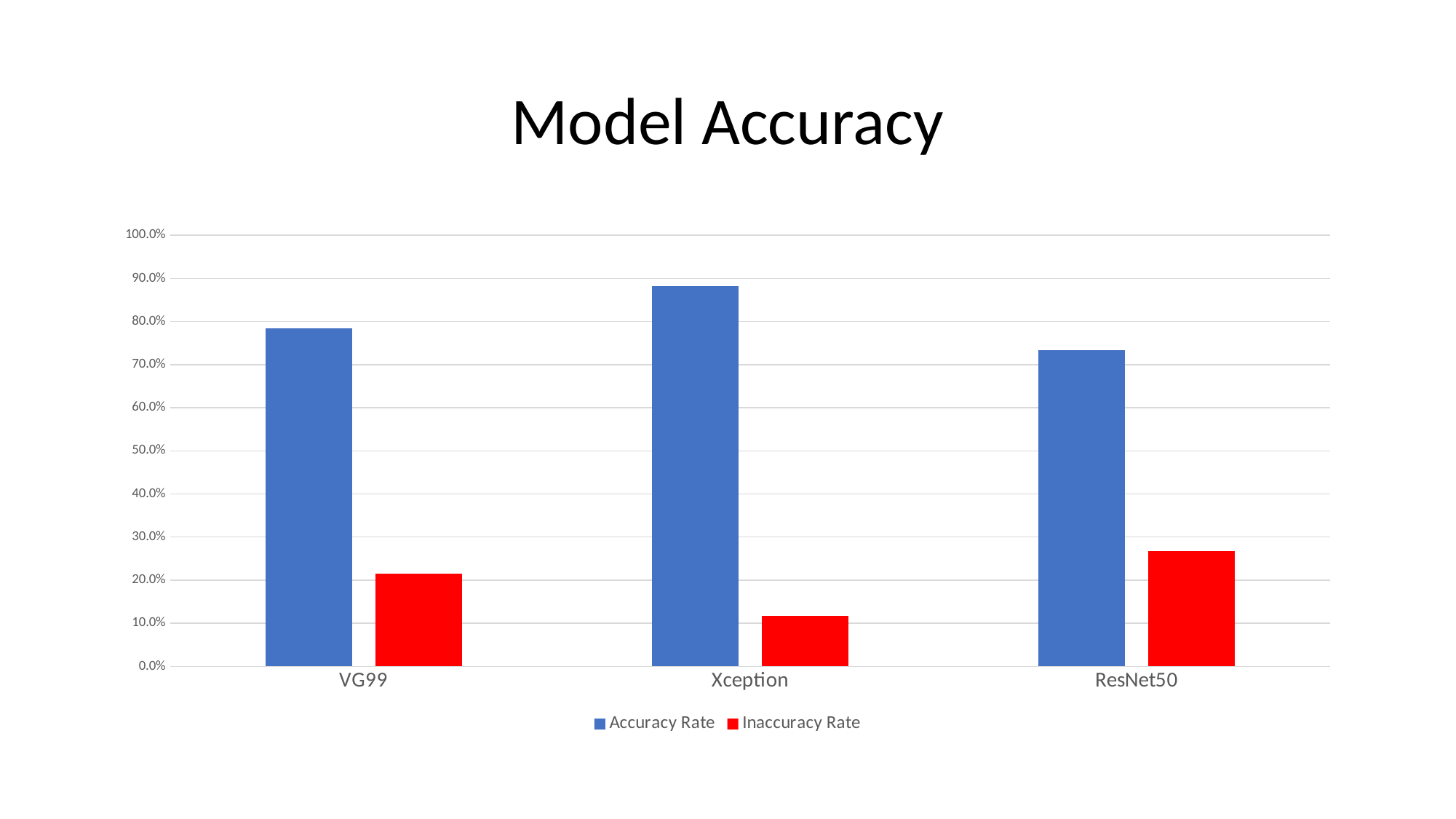

# Model Accuracy

### Chart

| Category | Accuracy Rate | Inaccuracy Rate |
|---|---|---|
| VG99 | 0.7843137254901961 | 0.21568627450980393 |
| Xception | 0.8823529411764706 | 0.11764705882352944 |
| ResNet50 | 0.7326732673267327 | 0.26732673267326734 |